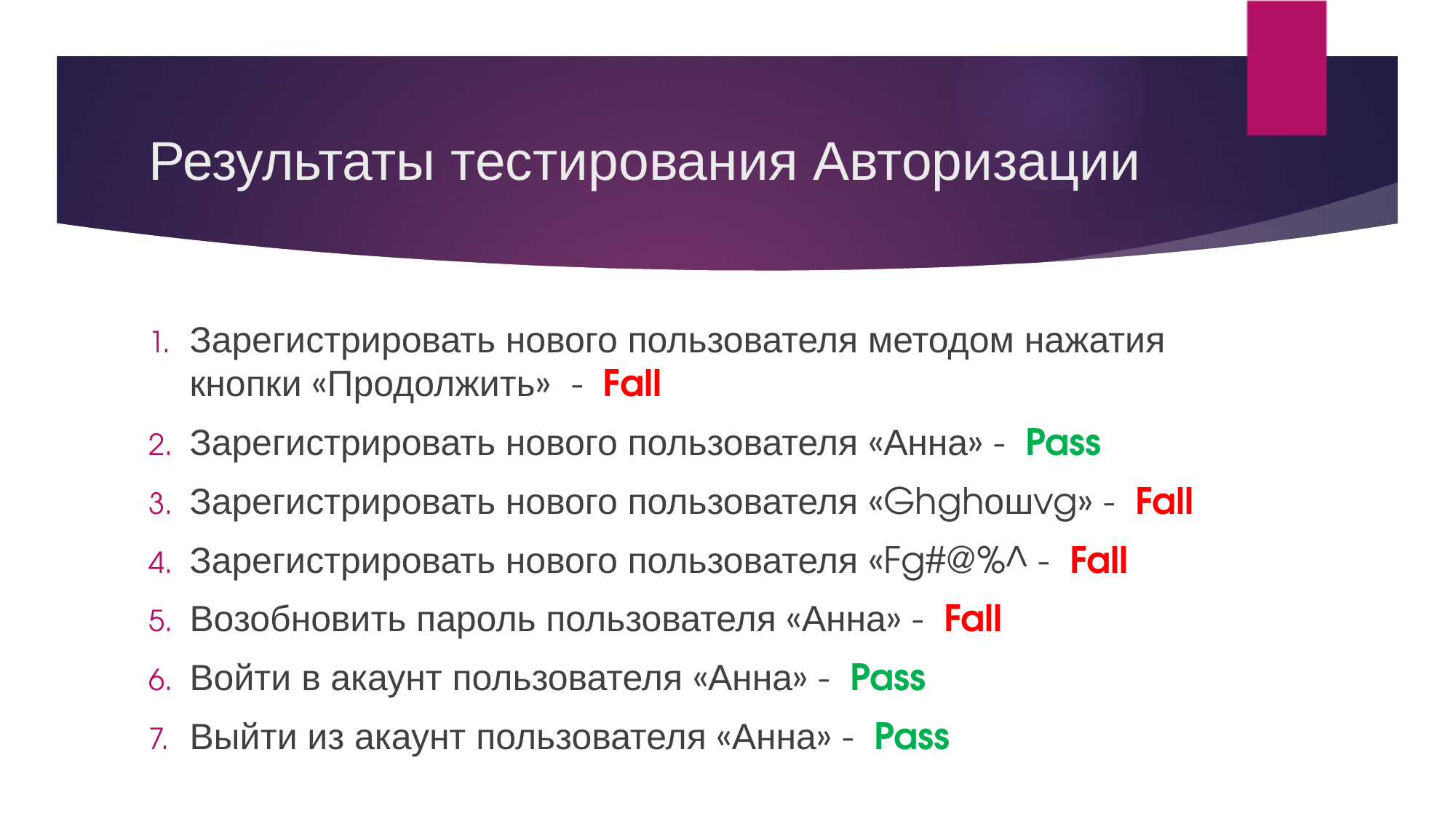

# Результаты тестирования Авторизации
Зарегистрировать нового пользователя методом нажатия кнопки «Продолжить»  -  Fall
Зарегистрировать нового пользователя «Анна» -  Pass
Зарегистрировать нового пользователя «Ghghошvg» -  Fall
Зарегистрировать нового пользователя «Fg#@%^ -  Fall
Возобновить пароль пользователя «Анна» -  Fall
Войти в акаунт пользователя «Анна» -  Pass
Выйти из акаунт пользователя «Анна» -  Pass